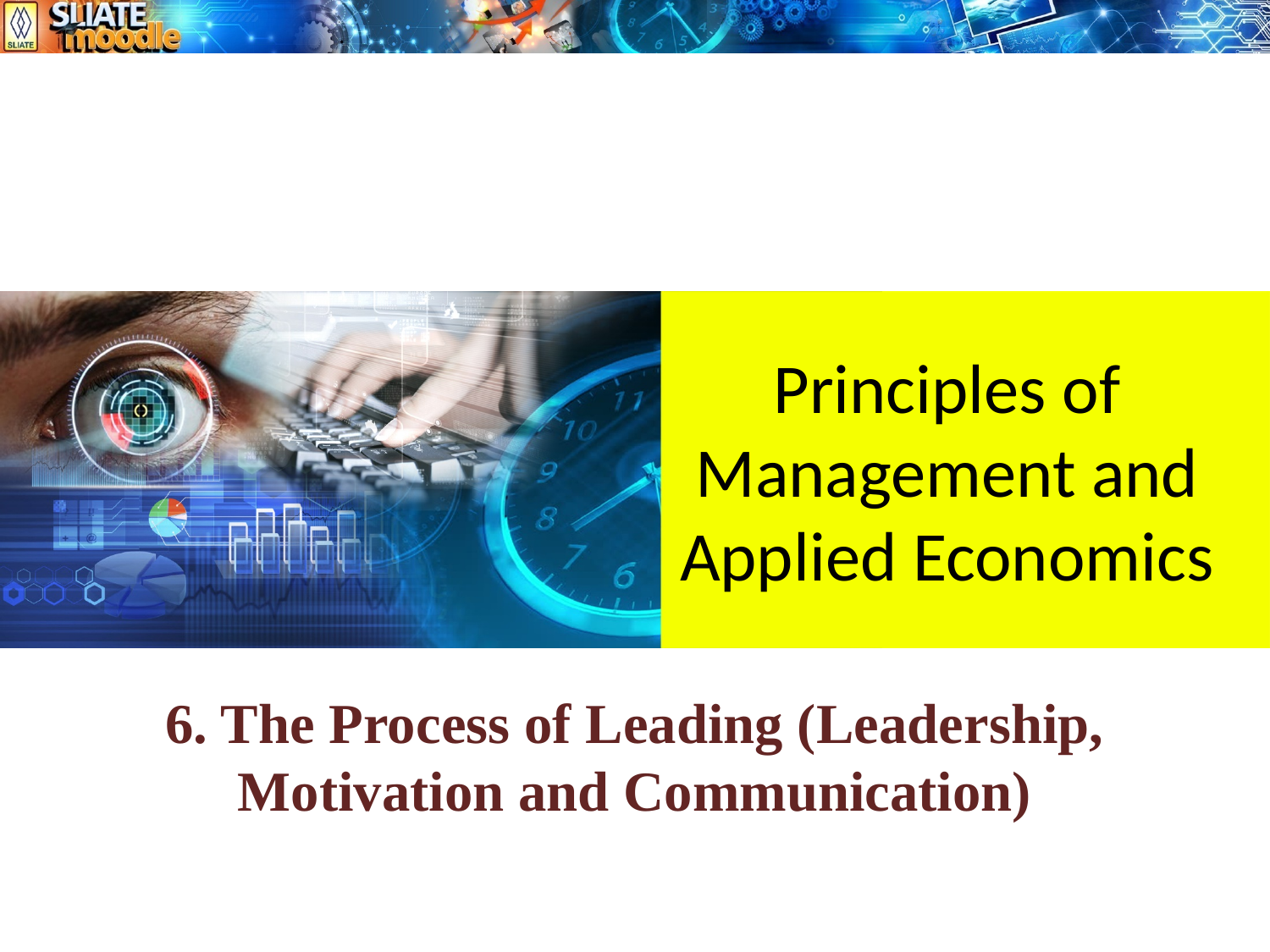

# 6. The Process of Leading (Leadership, Motivation and Communication)